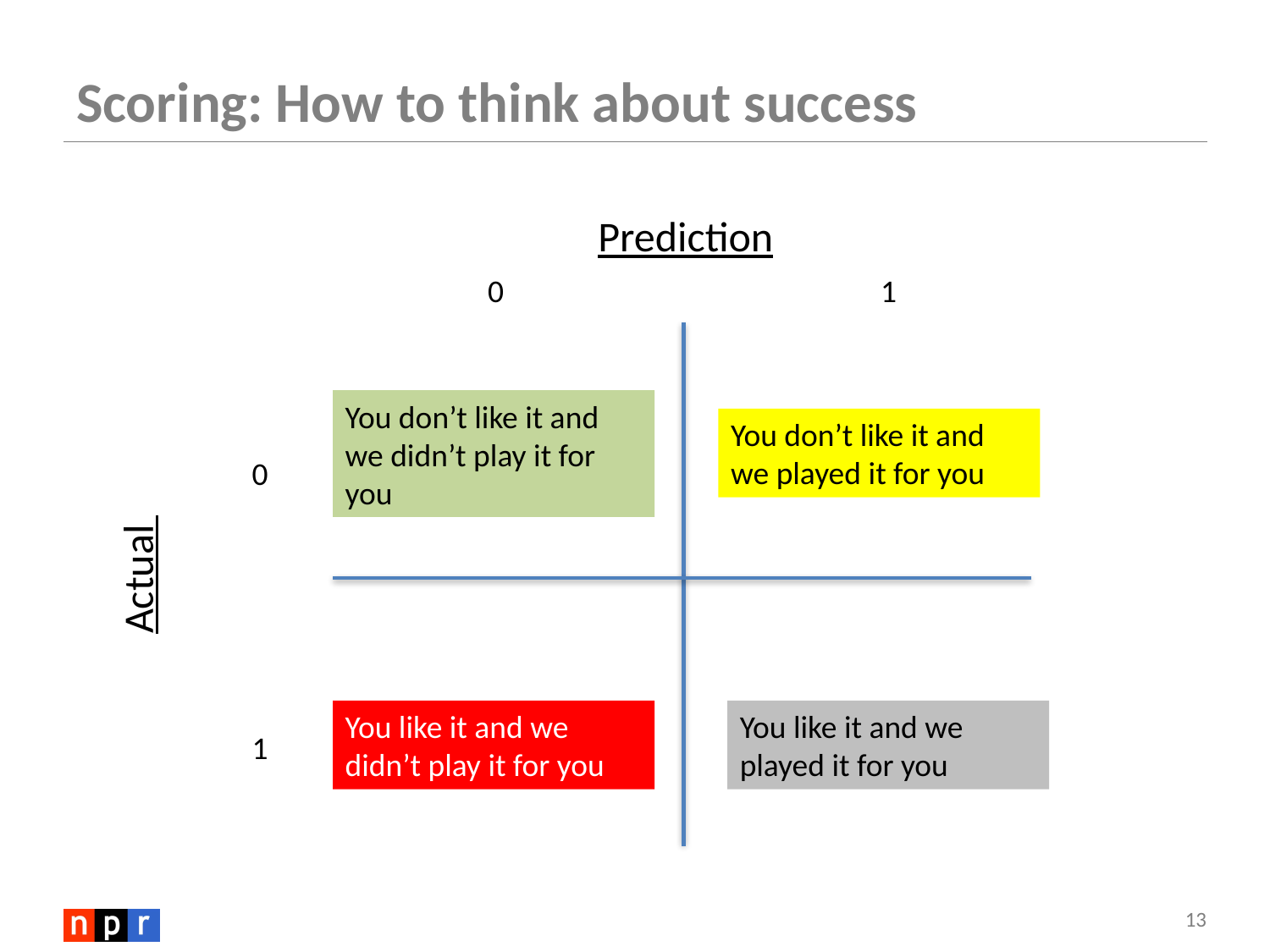

# Scoring: How to think about success
Prediction
0
1
You don’t like it and we didn’t play it for you
You don’t like it and we played it for you
0
Actual
You like it and we didn’t play it for you
You like it and we played it for you
1